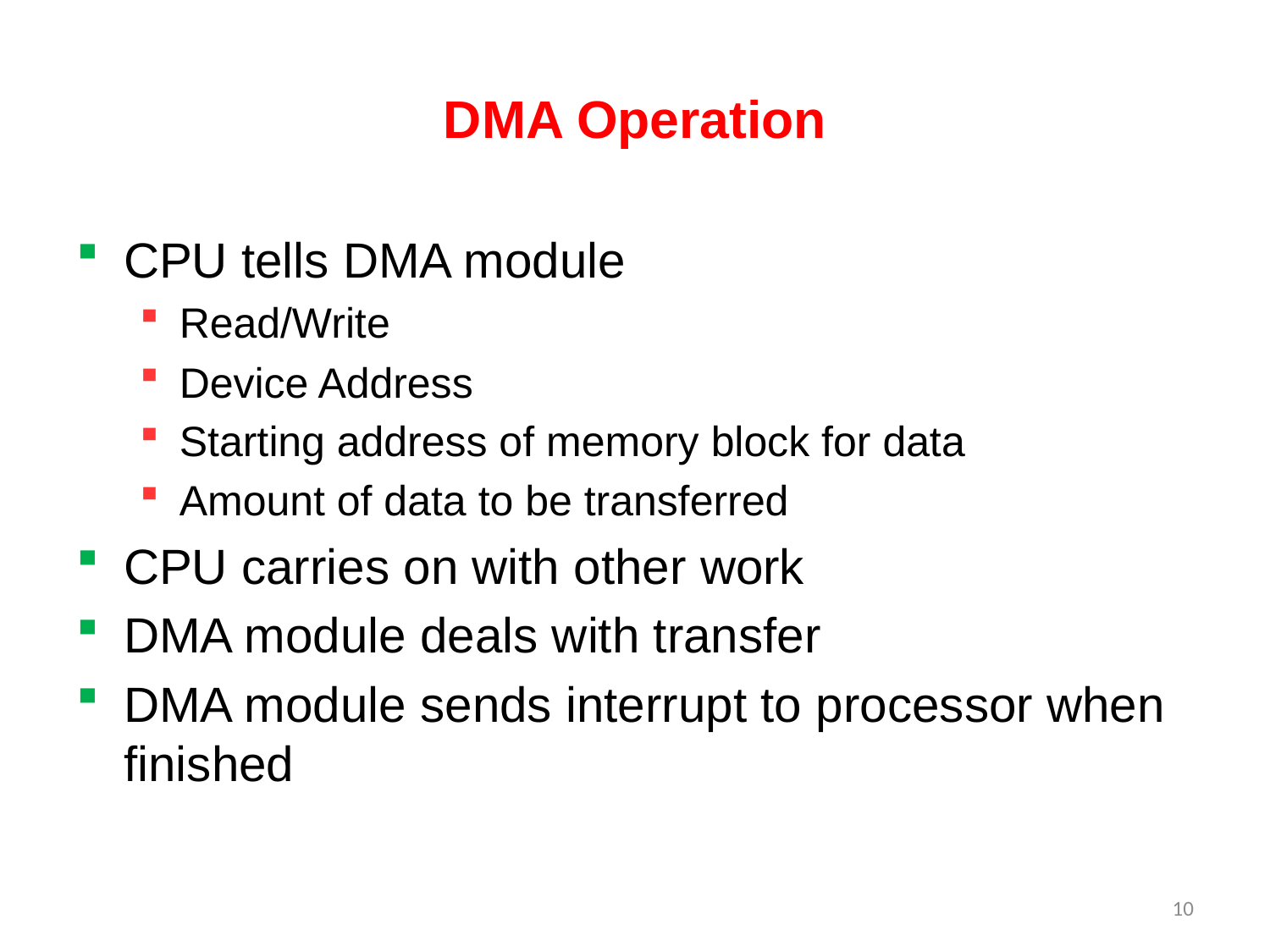

# DMA Operation
CPU tells DMA module
Read/Write
Device Address
Starting address of memory block for data
Amount of data to be transferred
CPU carries on with other work
DMA module deals with transfer
DMA module sends interrupt to processor when finished
10